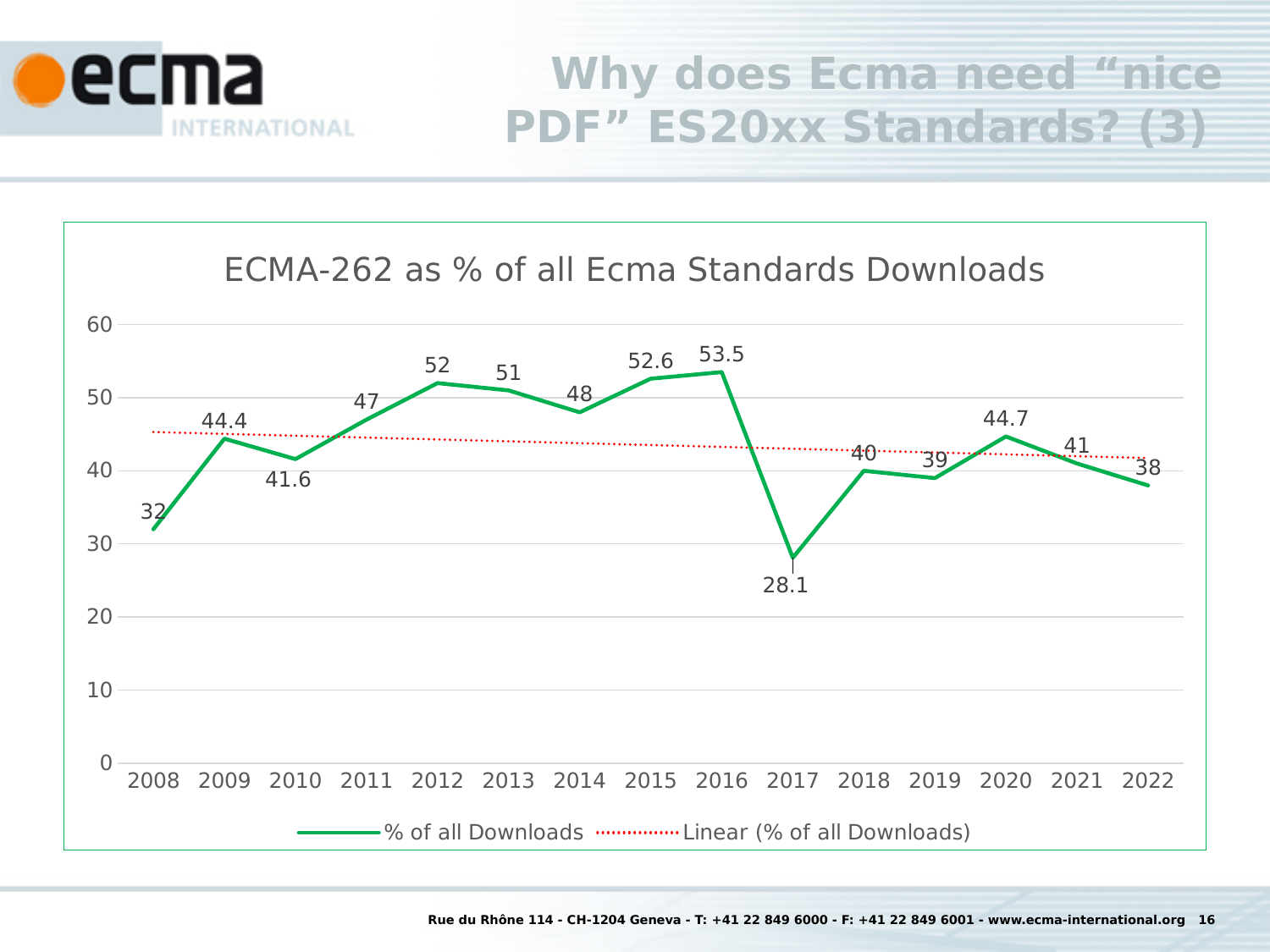

# Why does Ecma need “nice PDF” ES20xx Standards? (3)

### Chart: ECMA-262 as % of all Ecma Standards Downloads

| Category | % of all Downloads |
|---|---|
| 2008 | 32.0 |
| 2009 | 44.4 |
| 2010 | 41.6 |
| 2011 | 47.0 |
| 2012 | 52.0 |
| 2013 | 51.0 |
| 2014 | 48.0 |
| 2015 | 52.6 |
| 2016 | 53.5 |
| 2017 | 28.1 |
| 2018 | 40.0 |
| 2019 | 39.0 |
| 2020 | 44.7 |
| 2021 | 41.0 |
| 2022 | 38.0 |
Rue du Rhône 114 - CH-1204 Geneva - T: +41 22 849 6000 - F: +41 22 849 6001 - www.ecma-international.org   16